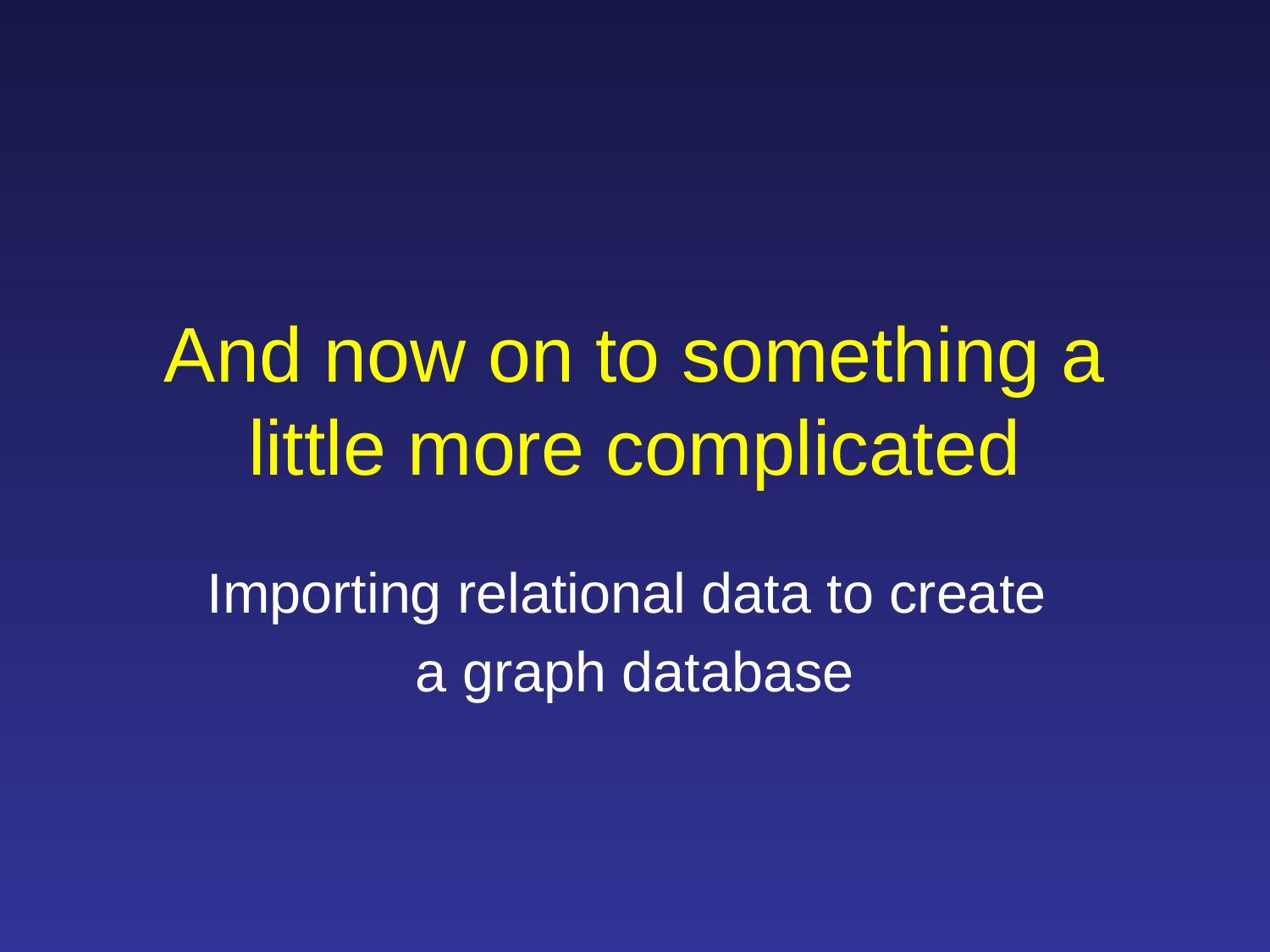

# And now on to something a little more complicated
Importing relational data to create
a graph database